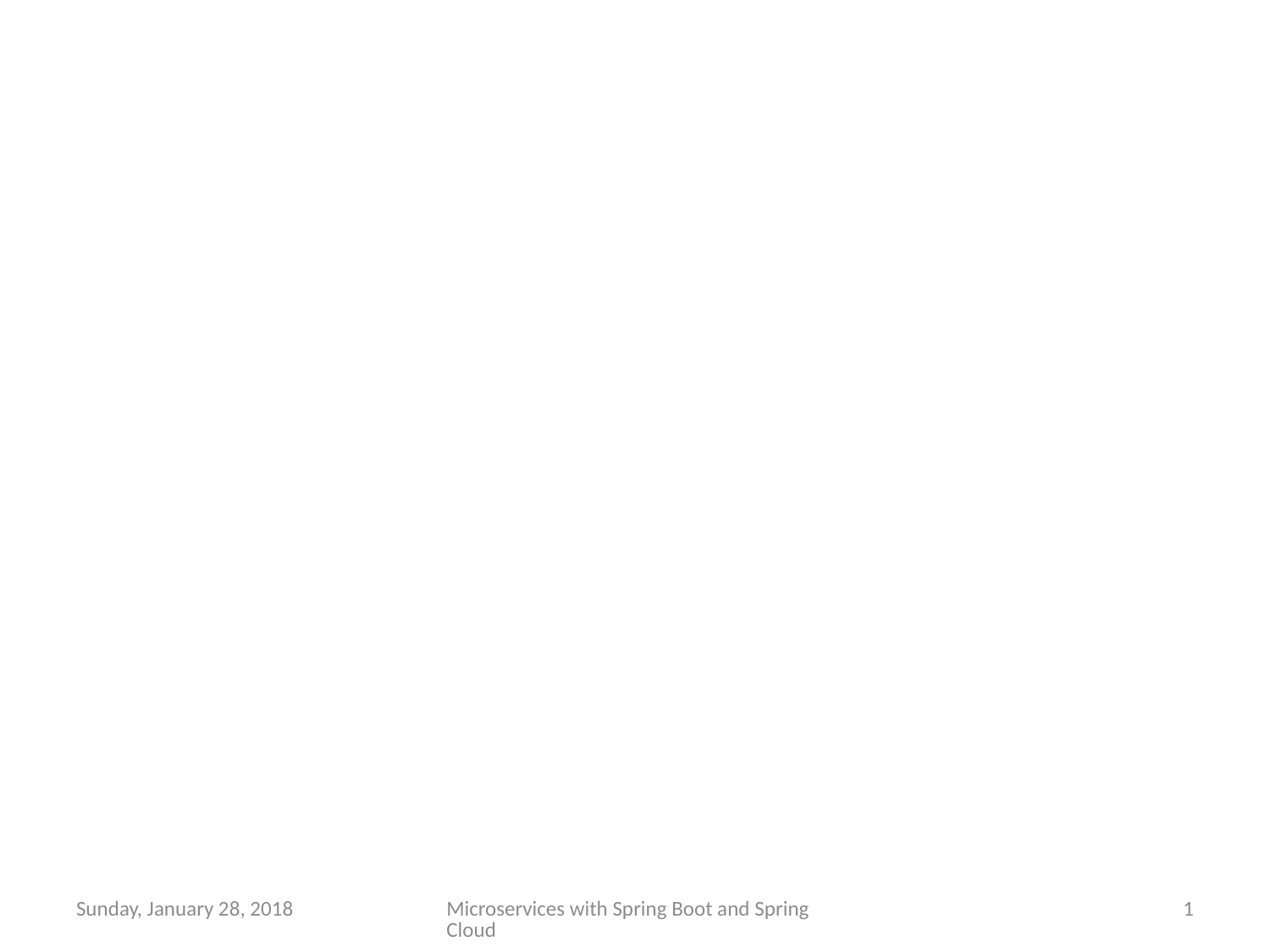

#

Sunday, January 28, 2018
Microservices with Spring Boot and Spring Cloud
1